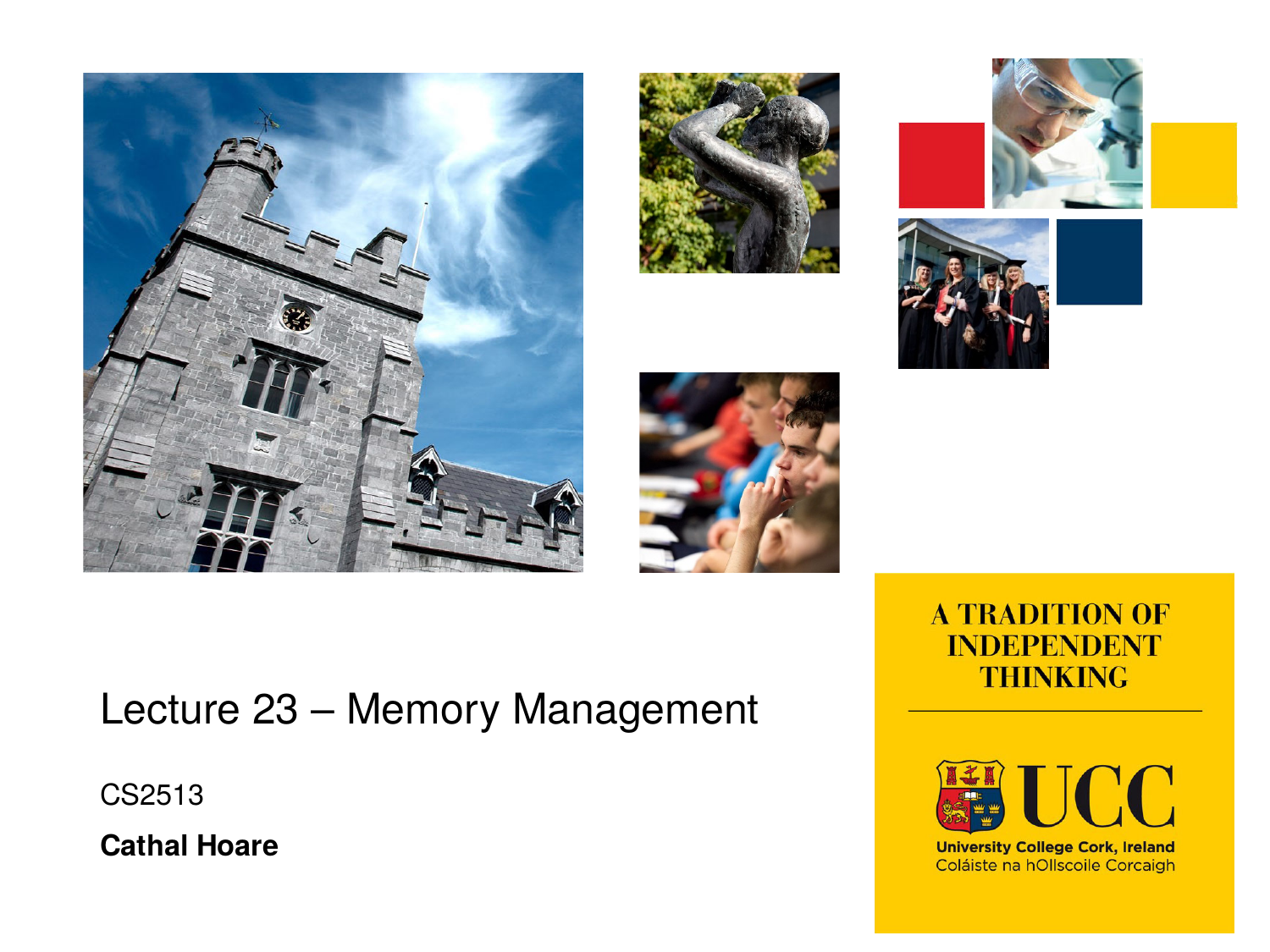

# Lecture 23 – Memory Management
CS2513
Cathal Hoare